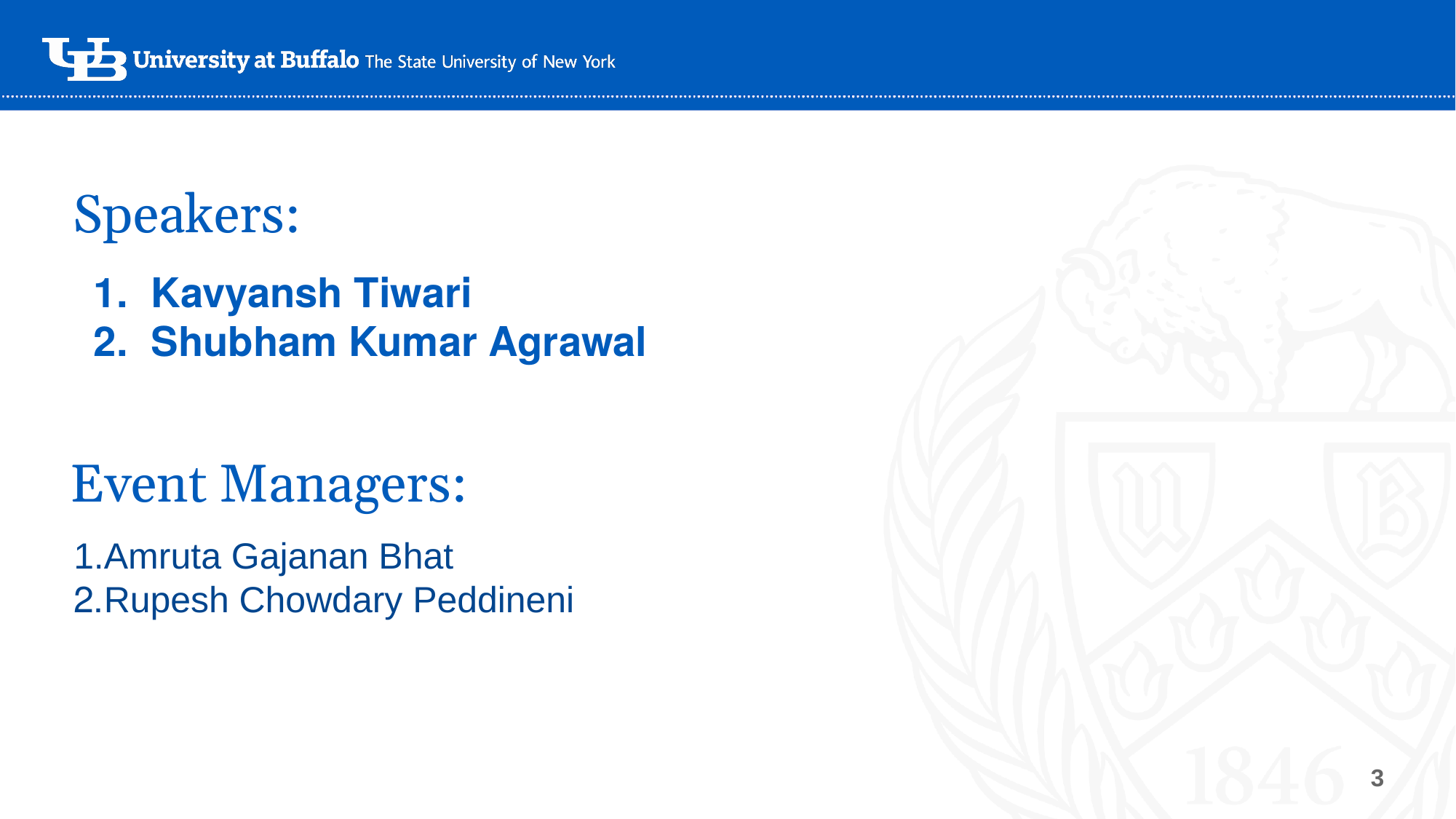

Kavyansh Tiwari
Shubham Kumar Agrawal

# Speakers:

1.Amruta Gajanan Bhat
2.Rupesh Chowdary Peddineni

Event Managers:
3